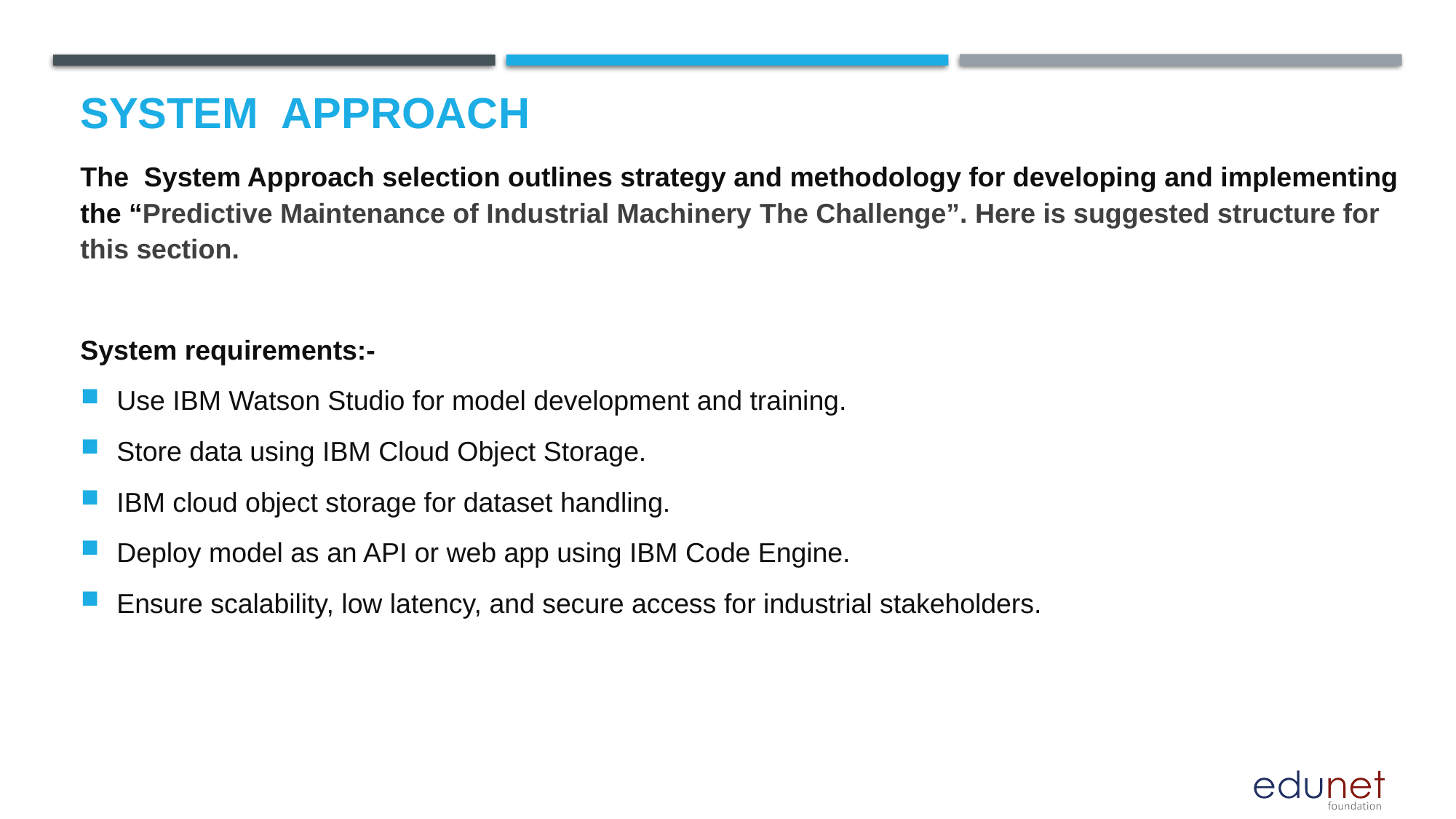

# System  Approach
The  System Approach selection outlines strategy and methodology for developing and implementing the “Predictive Maintenance of Industrial Machinery The Challenge”. Here is suggested structure for this section.

System requirements:-
Use IBM Watson Studio for model development and training.
Store data using IBM Cloud Object Storage.
IBM cloud object storage for dataset handling.
Deploy model as an API or web app using IBM Code Engine.
Ensure scalability, low latency, and secure access for industrial stakeholders.